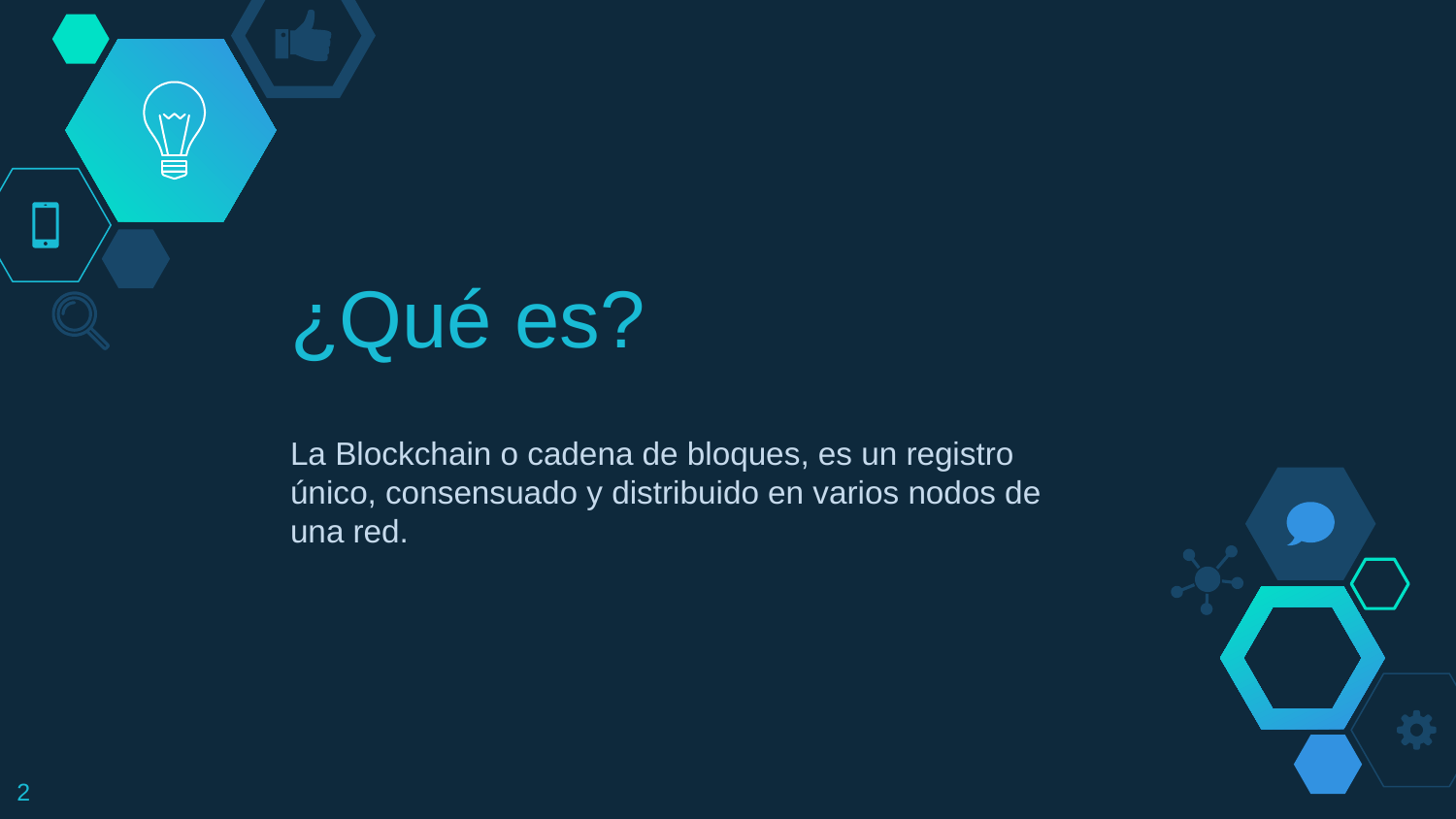

# ¿Qué es?
La Blockchain o cadena de bloques, es un registro único, consensuado y distribuido en varios nodos de una red.
2